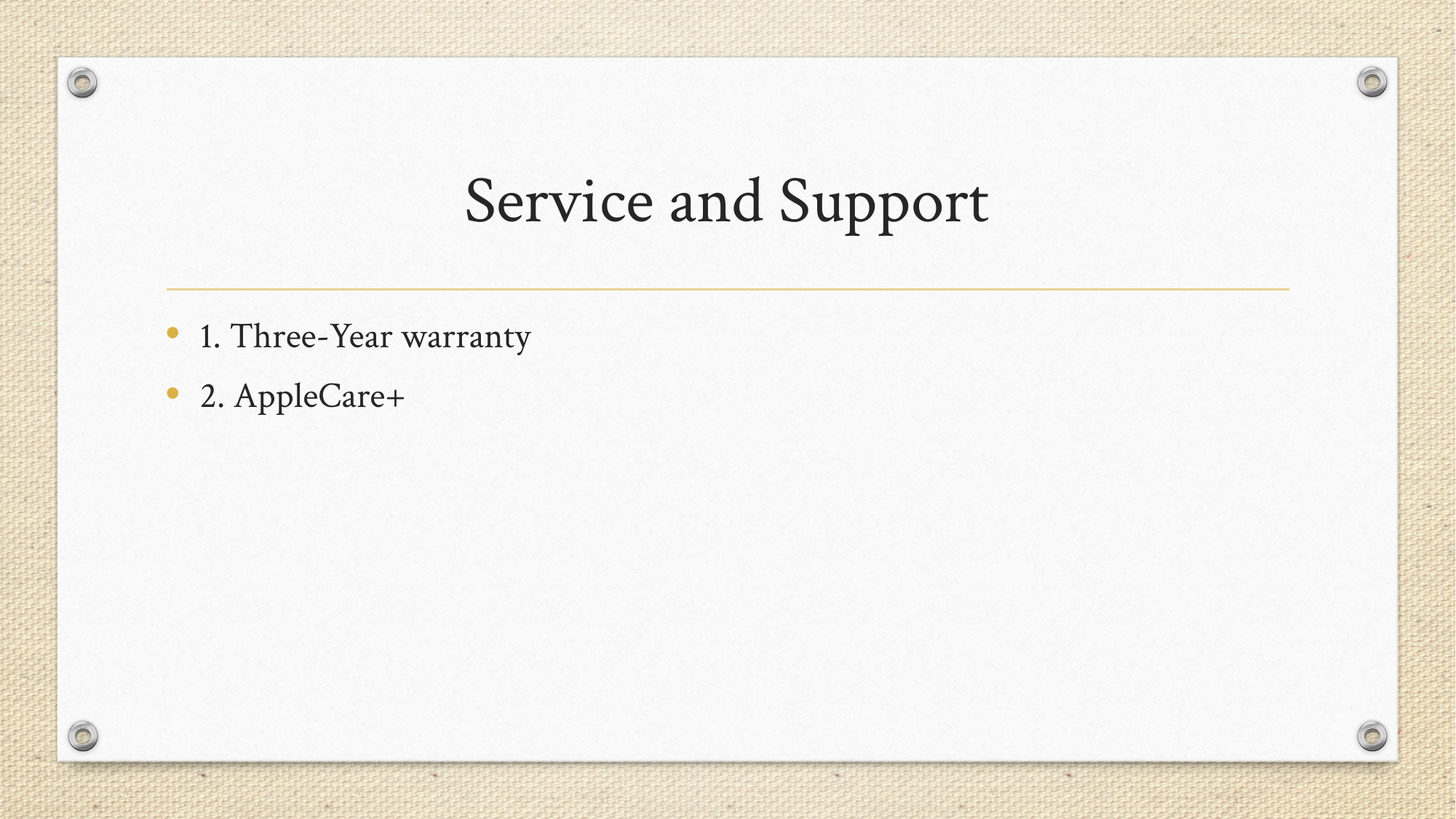

# Service and Support
1. Three-Year warranty
2. AppleCare+